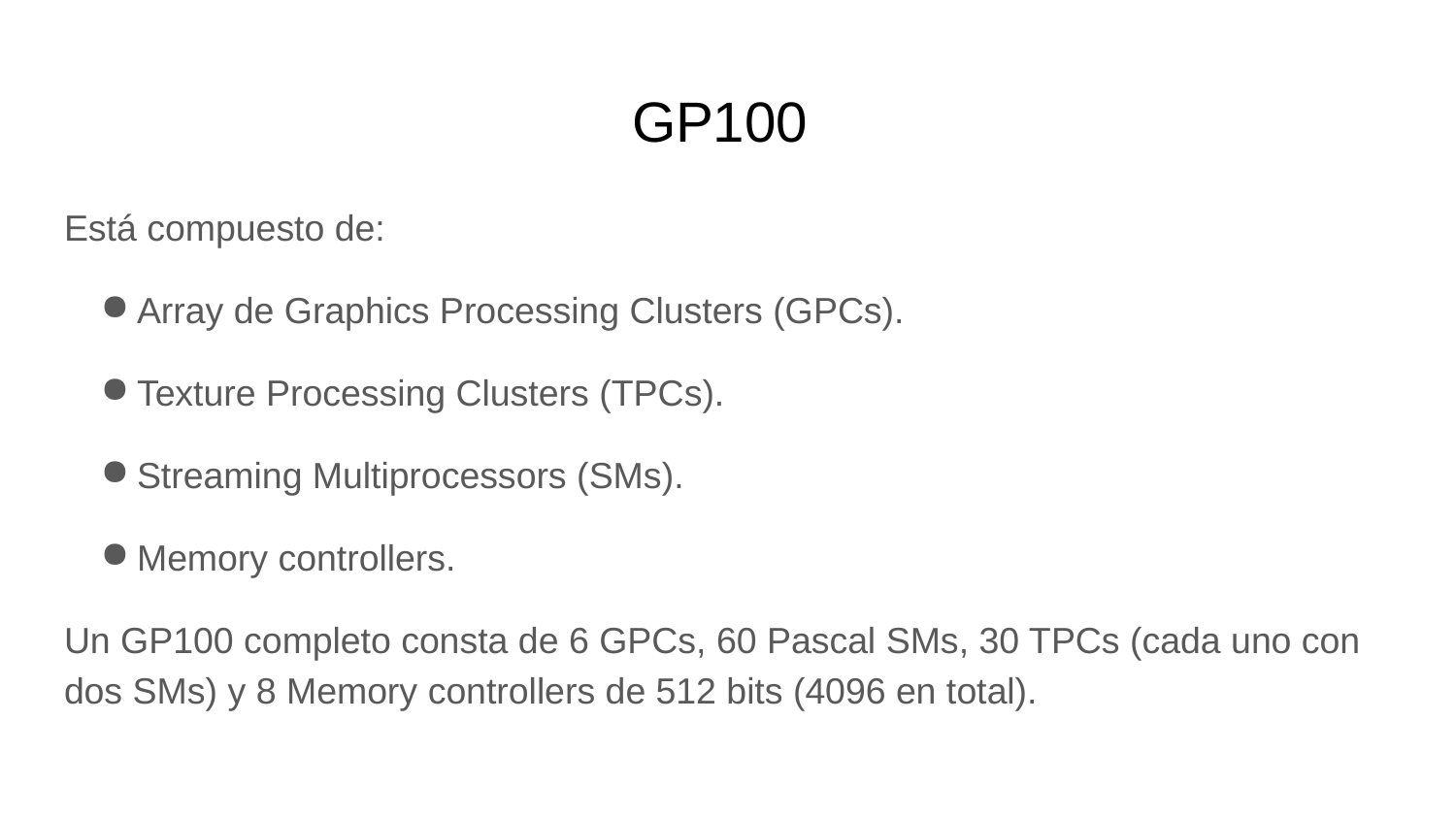

# GP100
Está compuesto de:
Array de Graphics Processing Clusters (GPCs).
Texture Processing Clusters (TPCs).
Streaming Multiprocessors (SMs).
Memory controllers.
Un GP100 completo consta de 6 GPCs, 60 Pascal SMs, 30 TPCs (cada uno con dos SMs) y 8 Memory controllers de 512 bits (4096 en total).